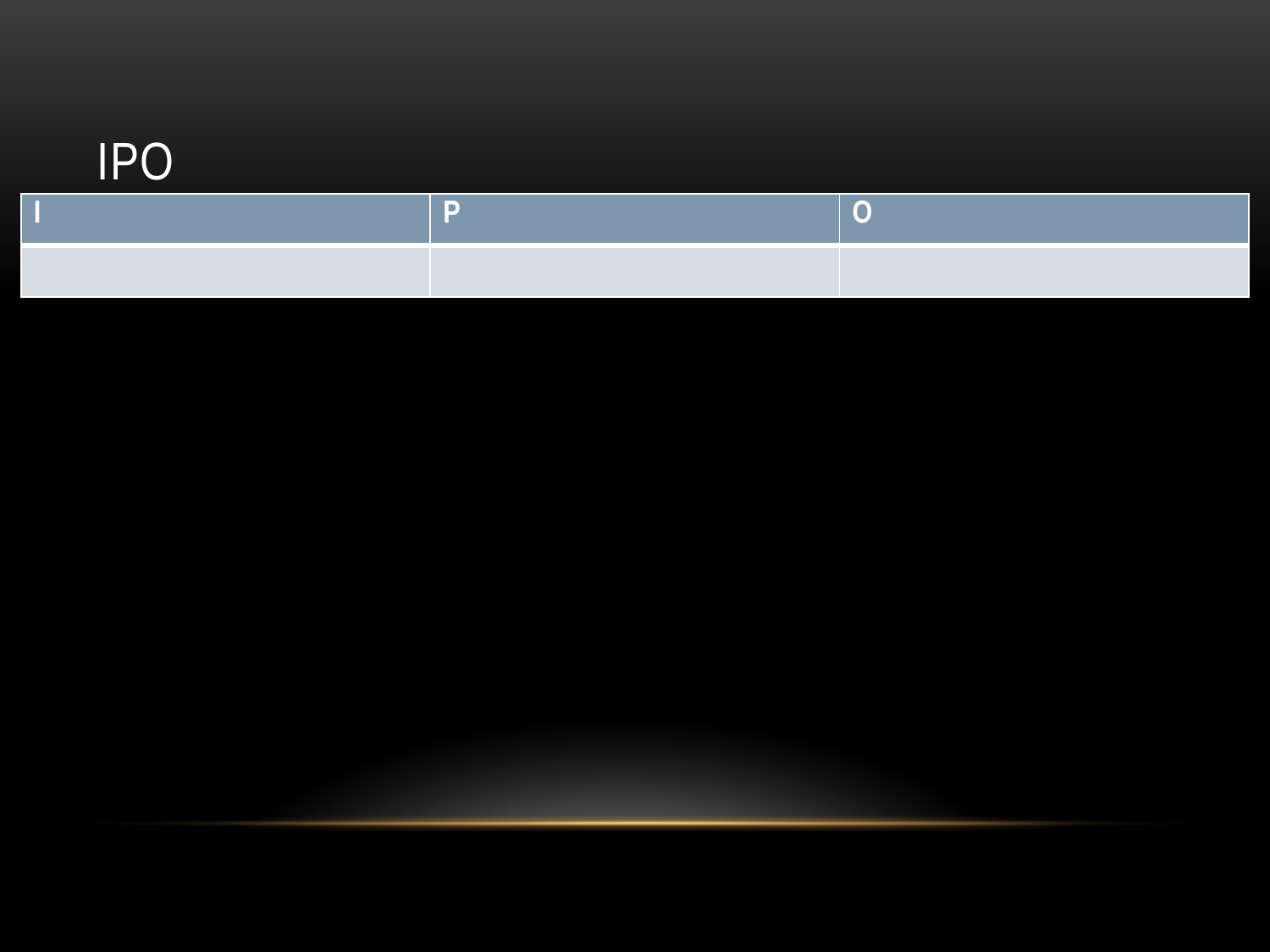

# IPO
| I | P | O |
| --- | --- | --- |
|  |  |  |